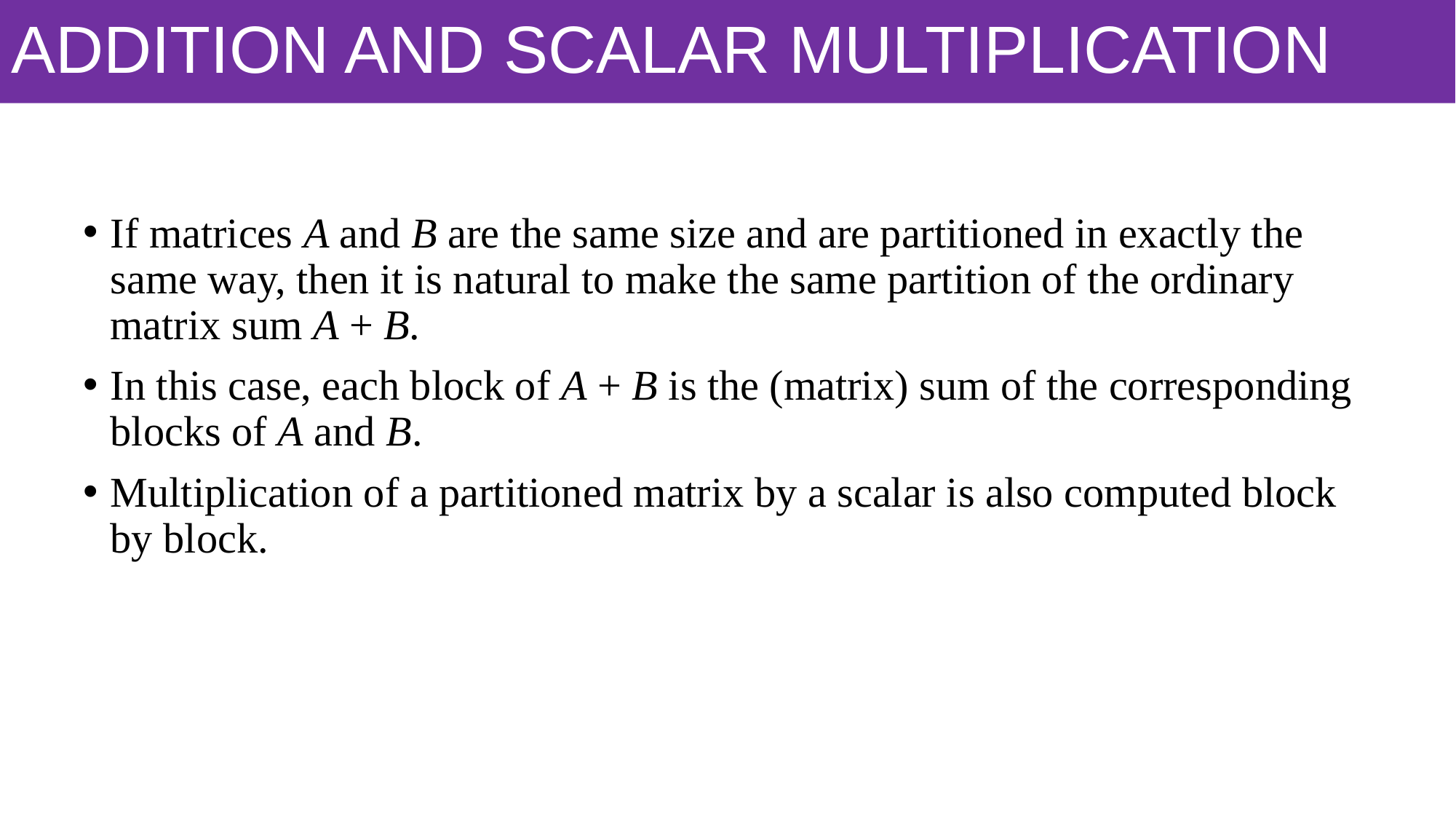

# ADDITION AND SCALAR MULTIPLICATION

If matrices A and B are the same size and are partitioned in exactly the same way, then it is natural to make the same partition of the ordinary matrix sum A + B.
In this case, each block of A + B is the (matrix) sum of the corresponding blocks of A and B.
Multiplication of a partitioned matrix by a scalar is also computed block by block.